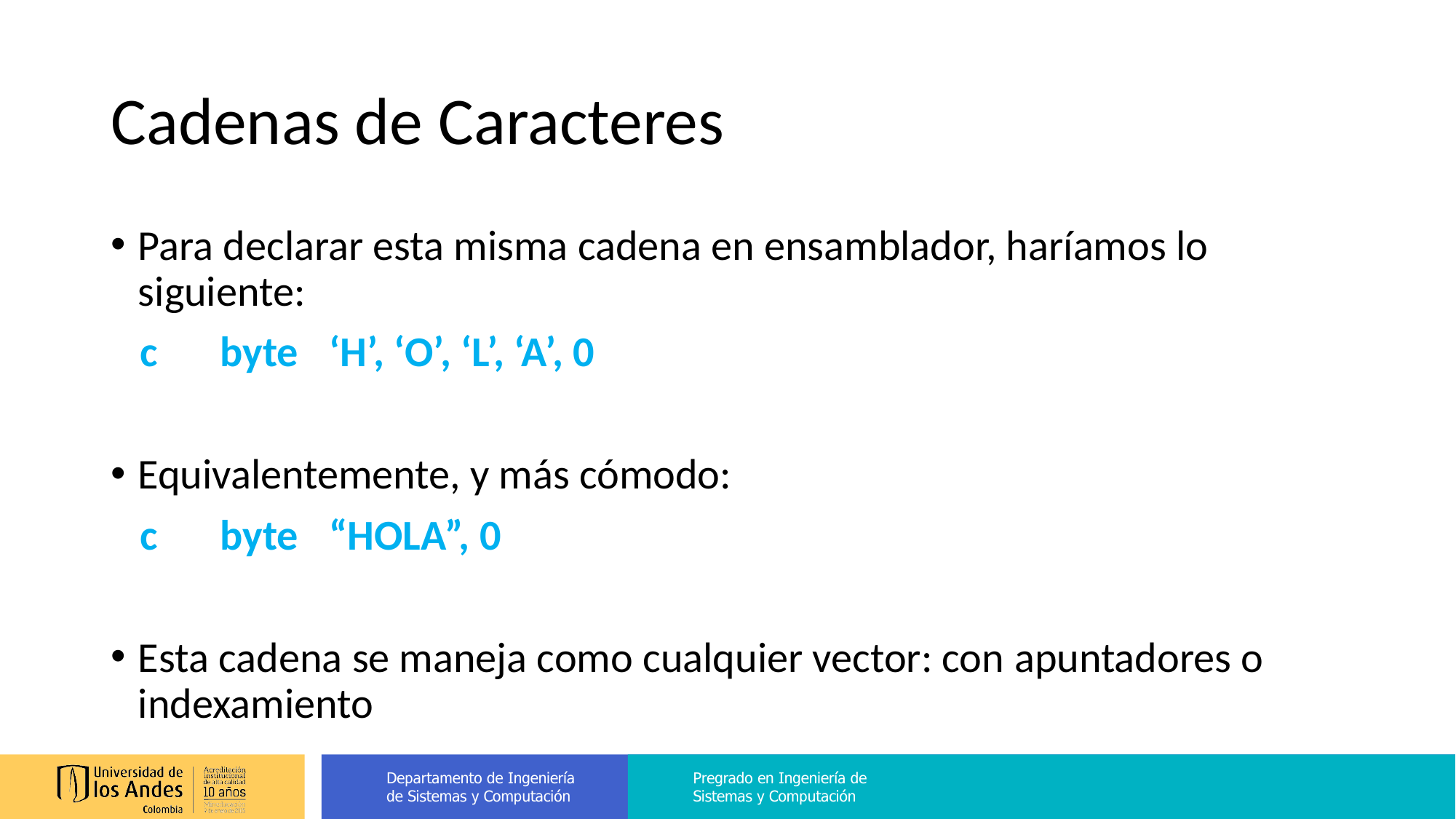

# Cadenas de Caracteres
Para declarar esta misma cadena en ensamblador, haríamos lo siguiente:
   c 	byte 	‘H’, ‘O’, ‘L’, ‘A’, 0

Equivalentemente, y más cómodo:
   c 	byte 	“HOLA”, 0

Esta cadena se maneja como cualquier vector: con apuntadores o indexamiento